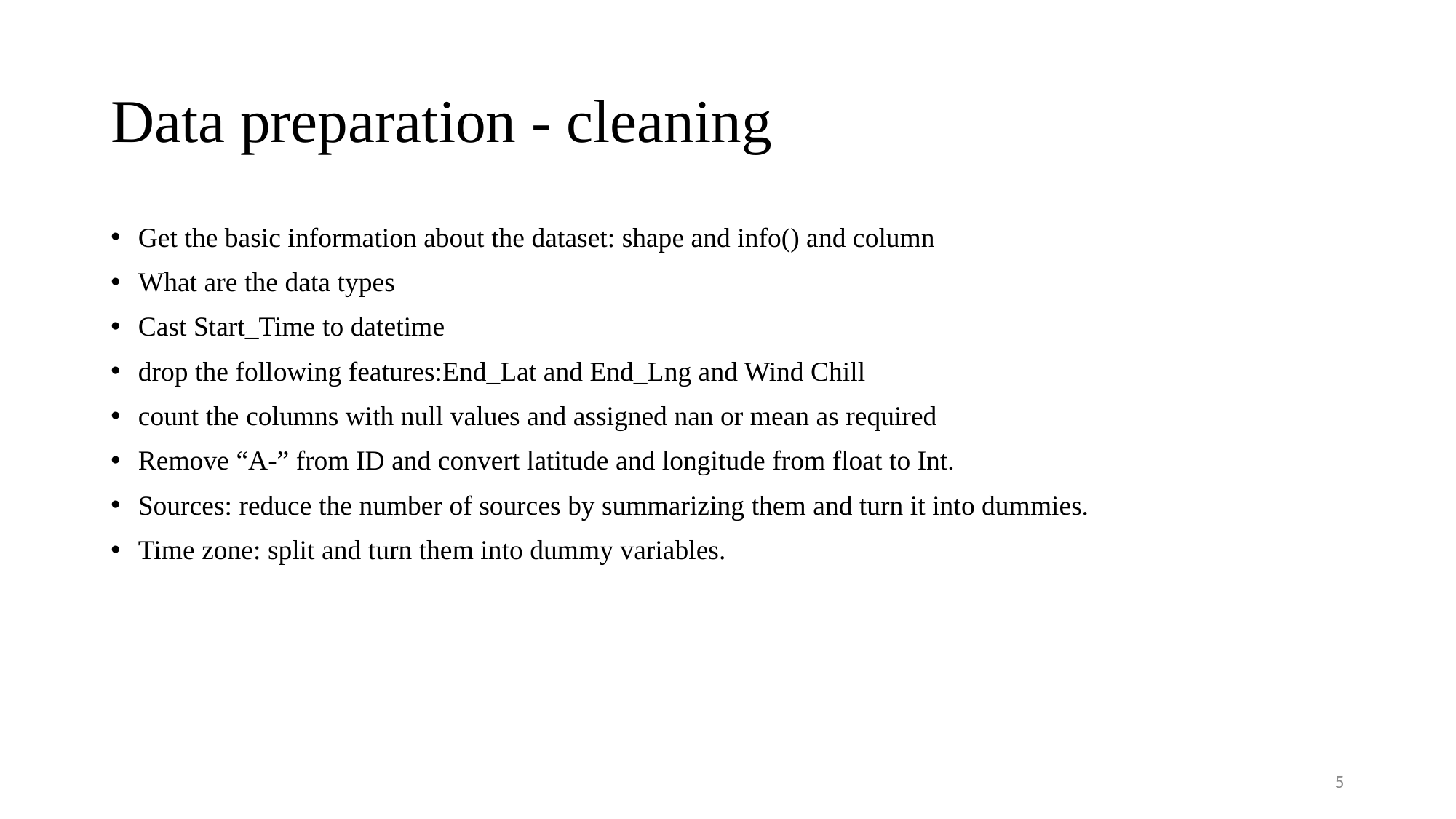

# Data preparation - cleaning
Get the basic information about the dataset: shape and info() and column
What are the data types
Cast Start_Time to datetime
drop the following features:End_Lat and End_Lng and Wind Chill
count the columns with null values and assigned nan or mean as required
Remove “A-” from ID and convert latitude and longitude from float to Int.
Sources: reduce the number of sources by summarizing them and turn it into dummies.
Time zone: split and turn them into dummy variables.
5